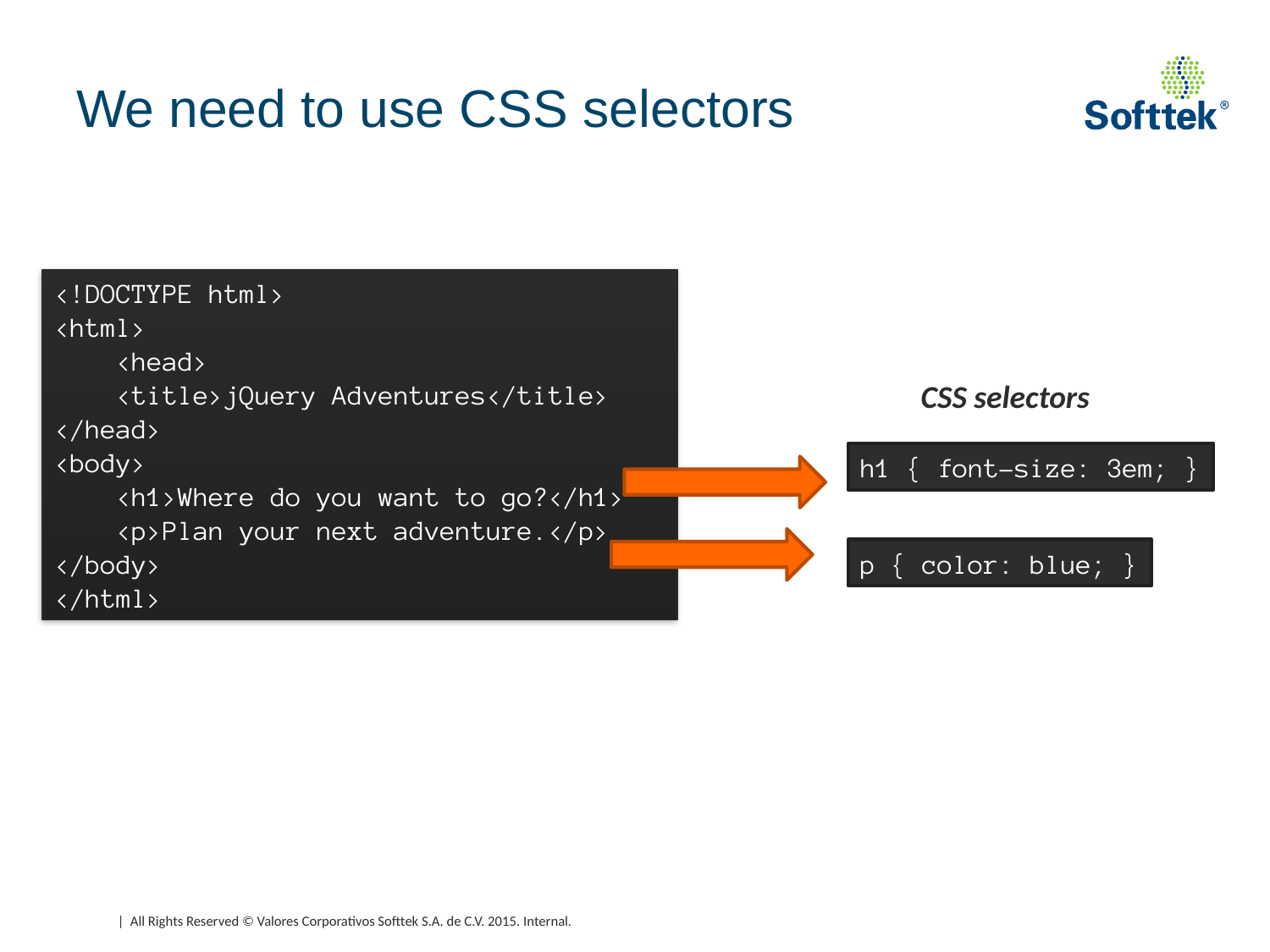

# We need to use CSS selectors
<!DOCTYPE html>
<html>
    <head>
    <title>jQuery Adventures</title>
</head>
<body>
    <h1>Where do you want to go?</h1>
    <p>Plan your next adventure.</p>
</body>
</html>
CSS selectors
h1 { font-size: 3em; }

p { color: blue; }